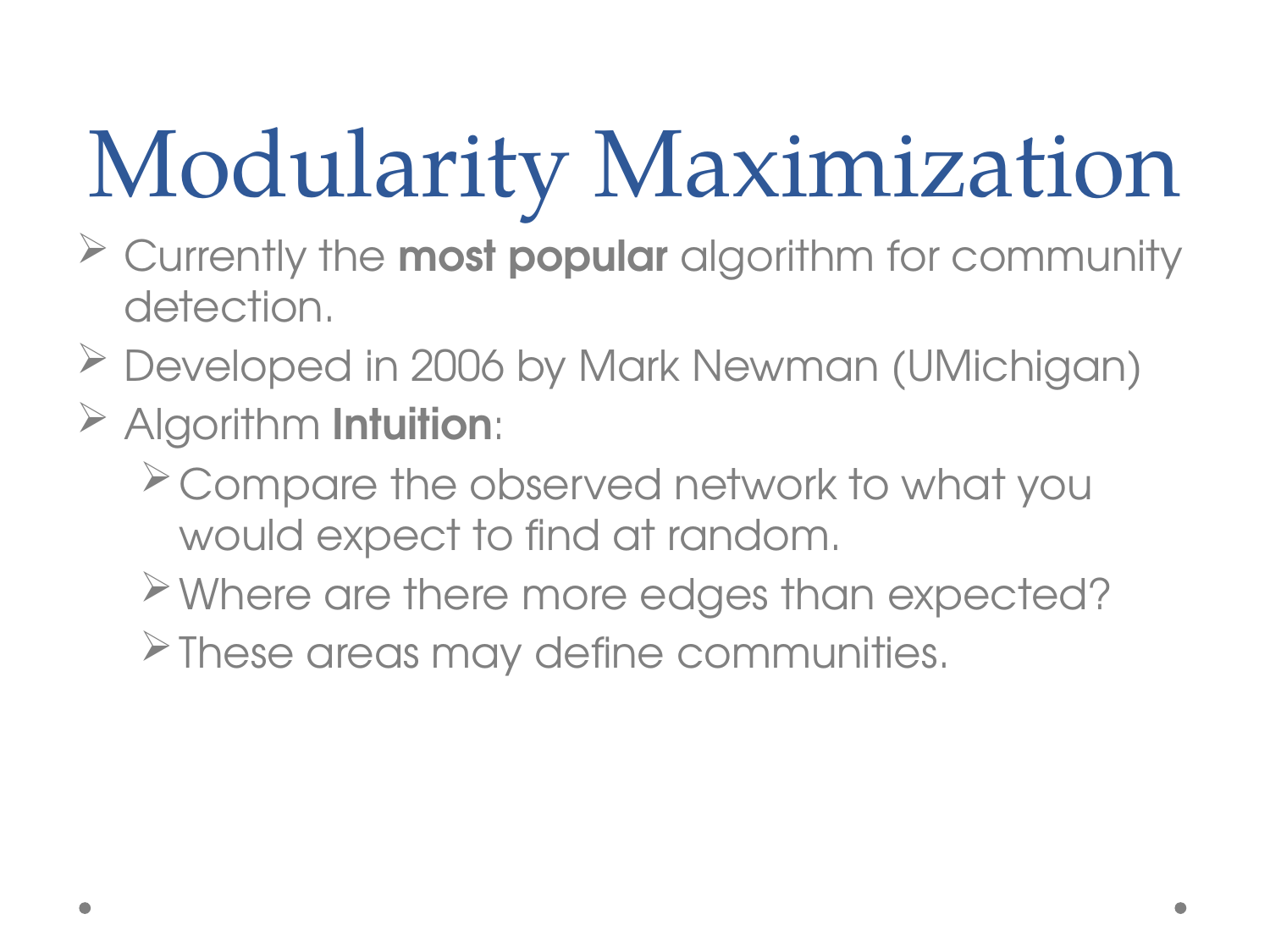

# Modularity Maximization
Currently the most popular algorithm for community detection.
Developed in 2006 by Mark Newman (UMichigan)
Algorithm Intuition:
Compare the observed network to what you would expect to find at random.
Where are there more edges than expected?
These areas may define communities.